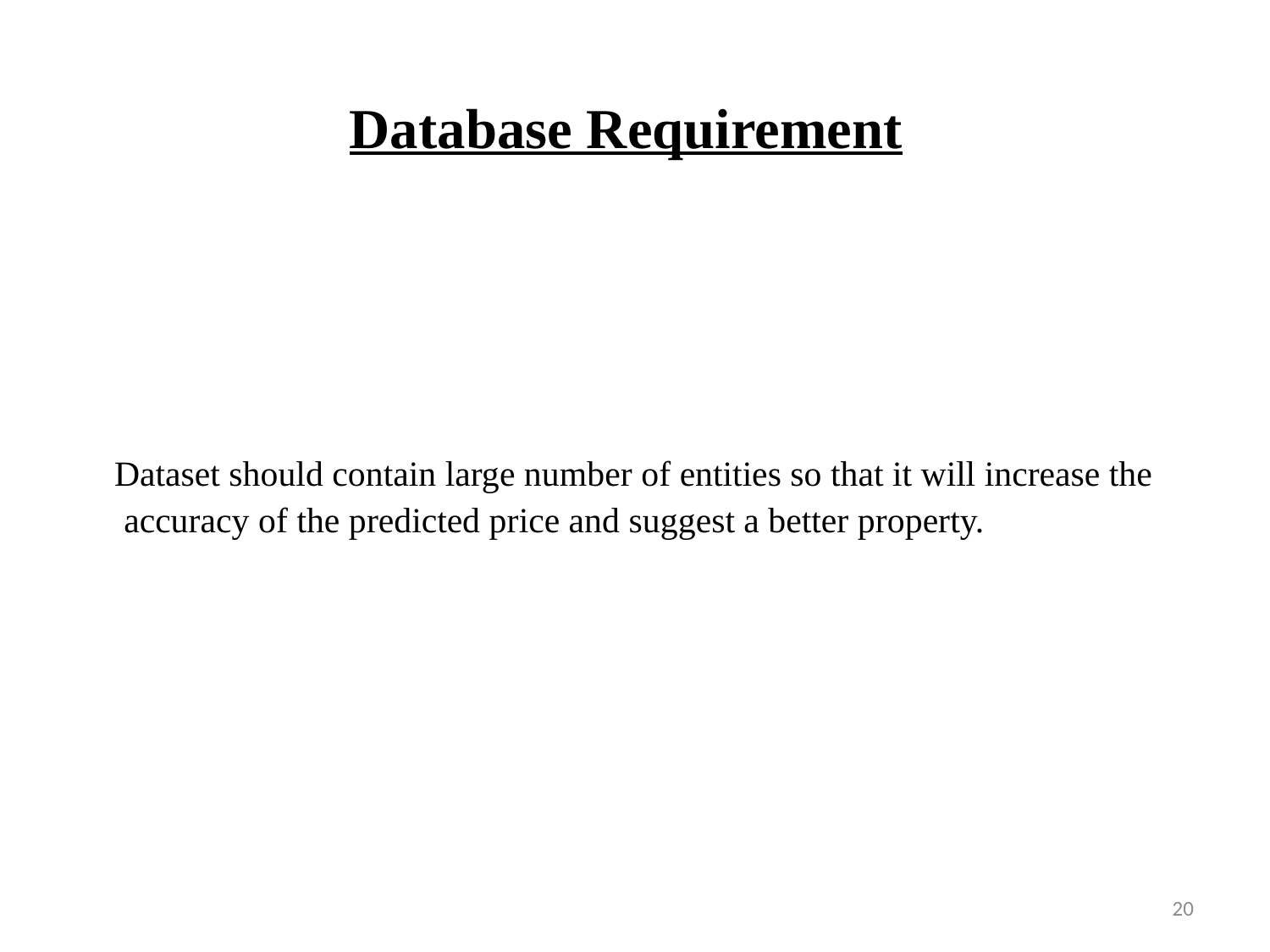

# Database Requirement
   Dataset should contain large number of entities so that it will increase the accuracy of the predicted price and suggest a better property.
20